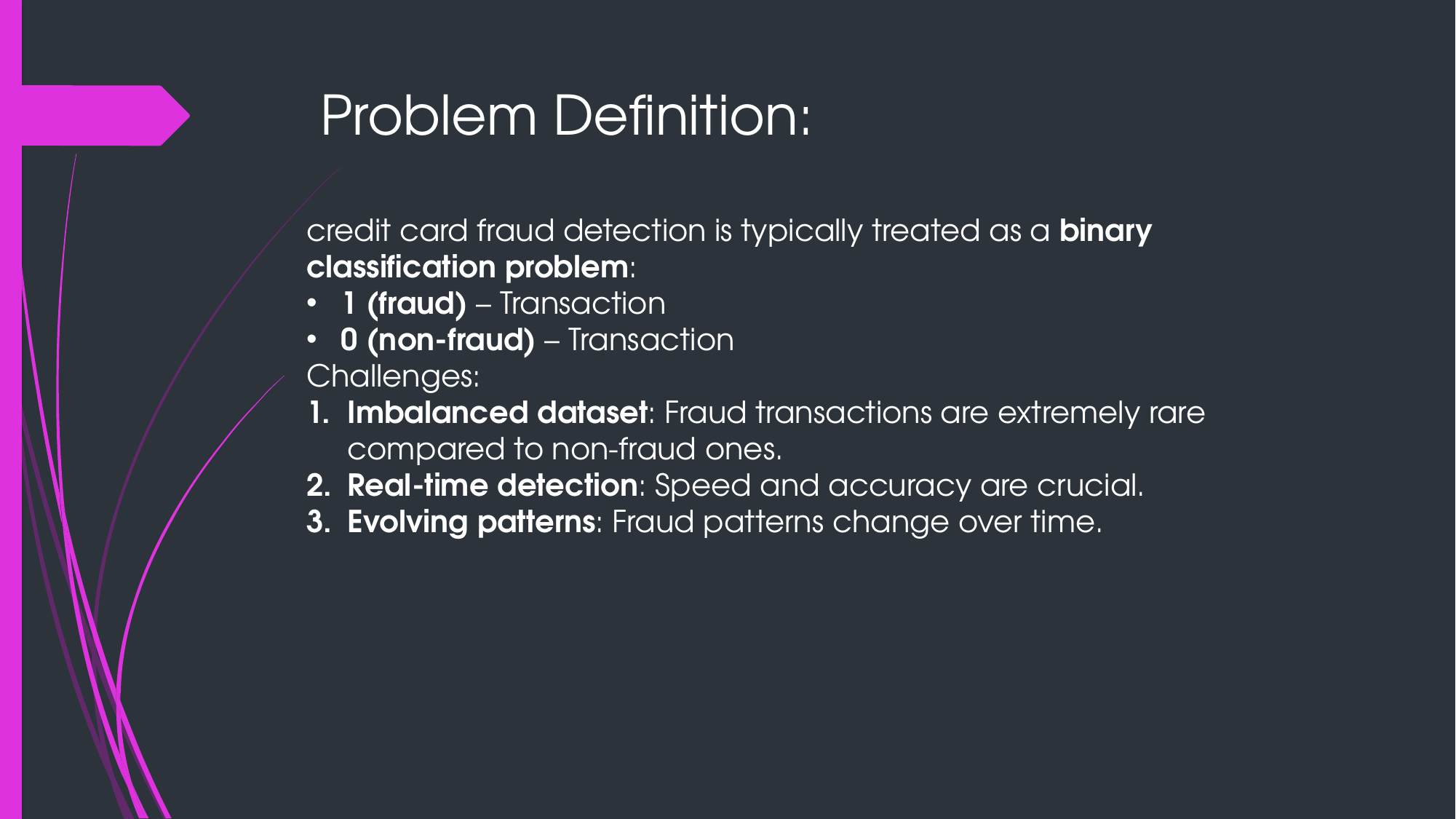

# Problem Definition:
credit card fraud detection is typically treated as a binary classification problem:
1 (fraud) – Transaction
0 (non-fraud) – Transaction
Challenges:
Imbalanced dataset: Fraud transactions are extremely rare compared to non-fraud ones.
Real-time detection: Speed and accuracy are crucial.
Evolving patterns: Fraud patterns change over time.